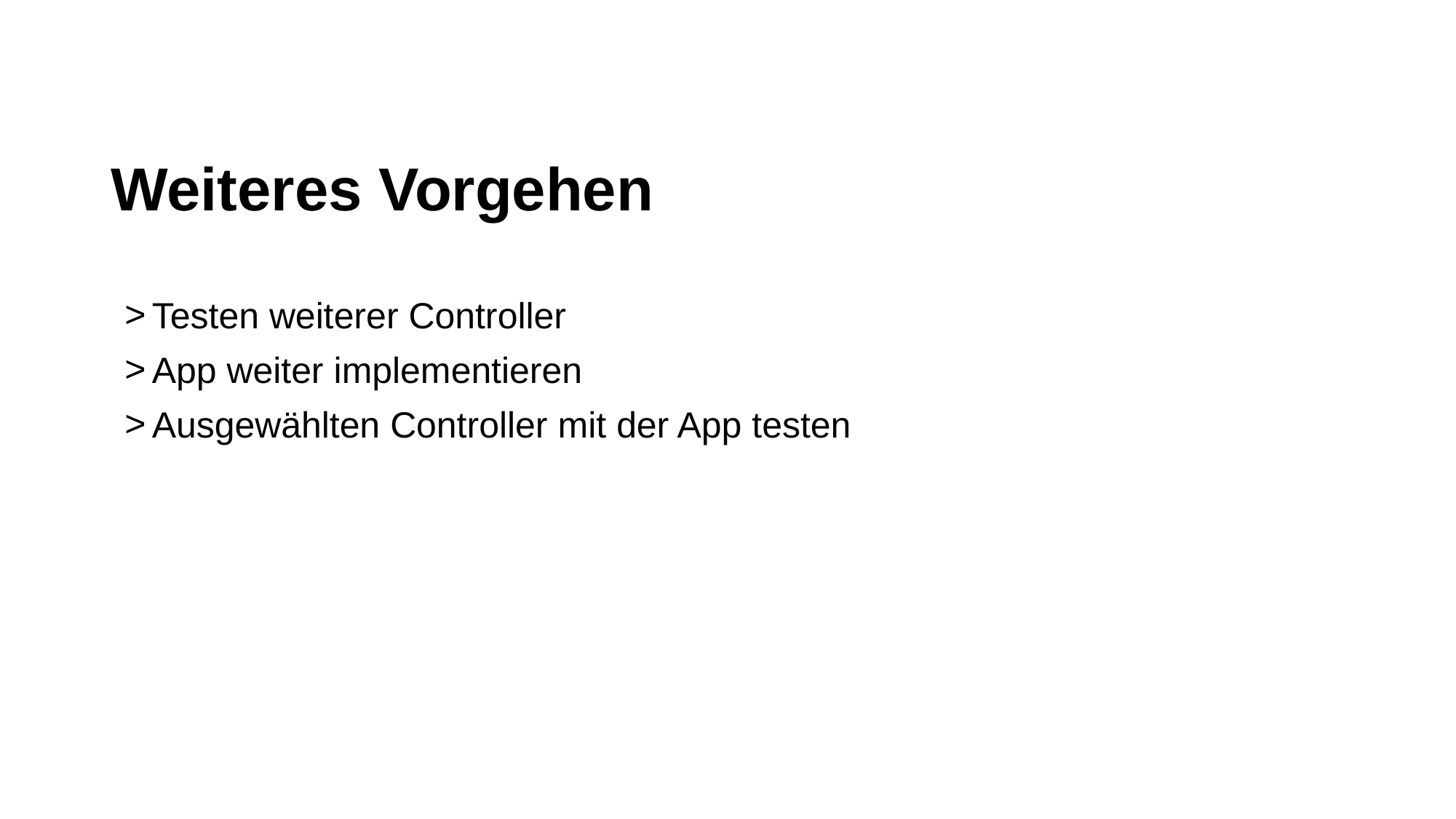

# Weiteres Vorgehen
Testen weiterer Controller
App weiter implementieren
Ausgewählten Controller mit der App testen